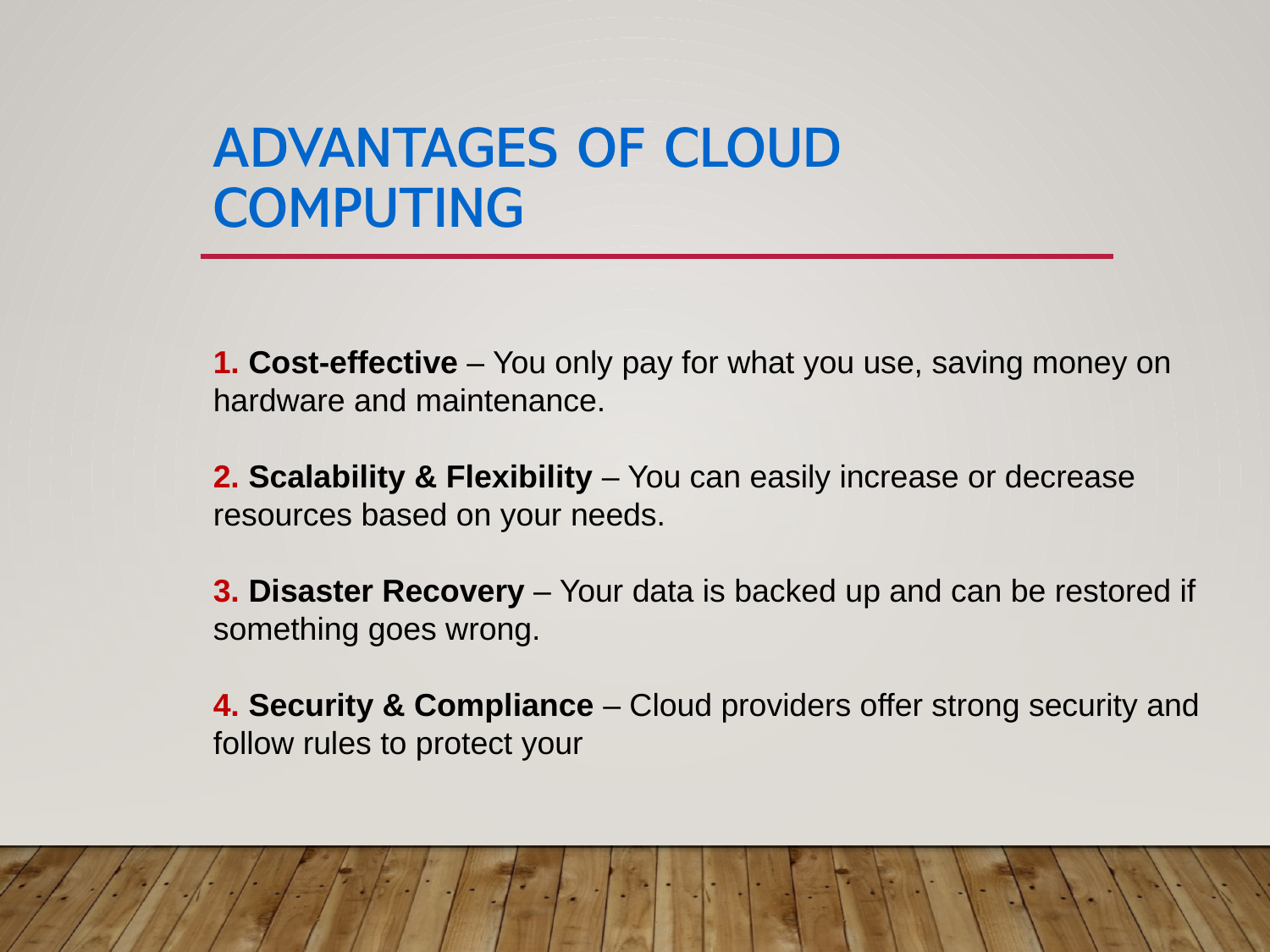

# Advantages of Cloud Computing
1. Cost-effective – You only pay for what you use, saving money on hardware and maintenance.

2. Scalability & Flexibility – You can easily increase or decrease resources based on your needs.

3. Disaster Recovery – Your data is backed up and can be restored if something goes wrong.

4. Security & Compliance – Cloud providers offer strong security and follow rules to protect your